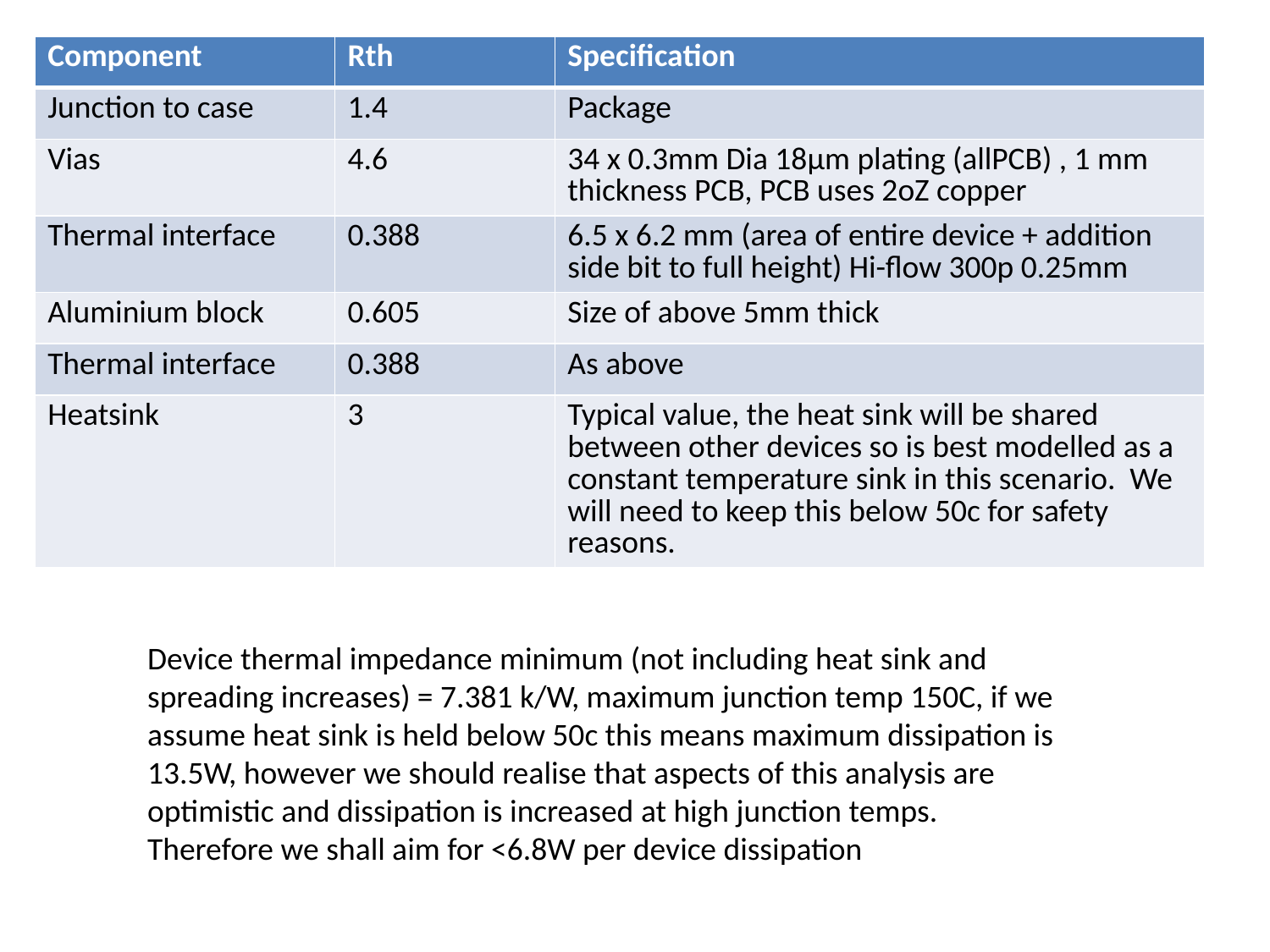

| Component | Rth | Specification |
| --- | --- | --- |
| Junction to case | 1.4 | Package |
| Vias | 4.6 | 34 x 0.3mm Dia 18μm plating (allPCB) , 1 mm thickness PCB, PCB uses 2oZ copper |
| Thermal interface | 0.388 | 6.5 x 6.2 mm (area of entire device + addition side bit to full height) Hi-flow 300p 0.25mm |
| Aluminium block | 0.605 | Size of above 5mm thick |
| Thermal interface | 0.388 | As above |
| Heatsink | 3 | Typical value, the heat sink will be shared between other devices so is best modelled as a constant temperature sink in this scenario. We will need to keep this below 50c for safety reasons. |
Device thermal impedance minimum (not including heat sink and spreading increases) = 7.381 k/W, maximum junction temp 150C, if we assume heat sink is held below 50c this means maximum dissipation is 13.5W, however we should realise that aspects of this analysis are optimistic and dissipation is increased at high junction temps.  Therefore we shall aim for <6.8W per device dissipation